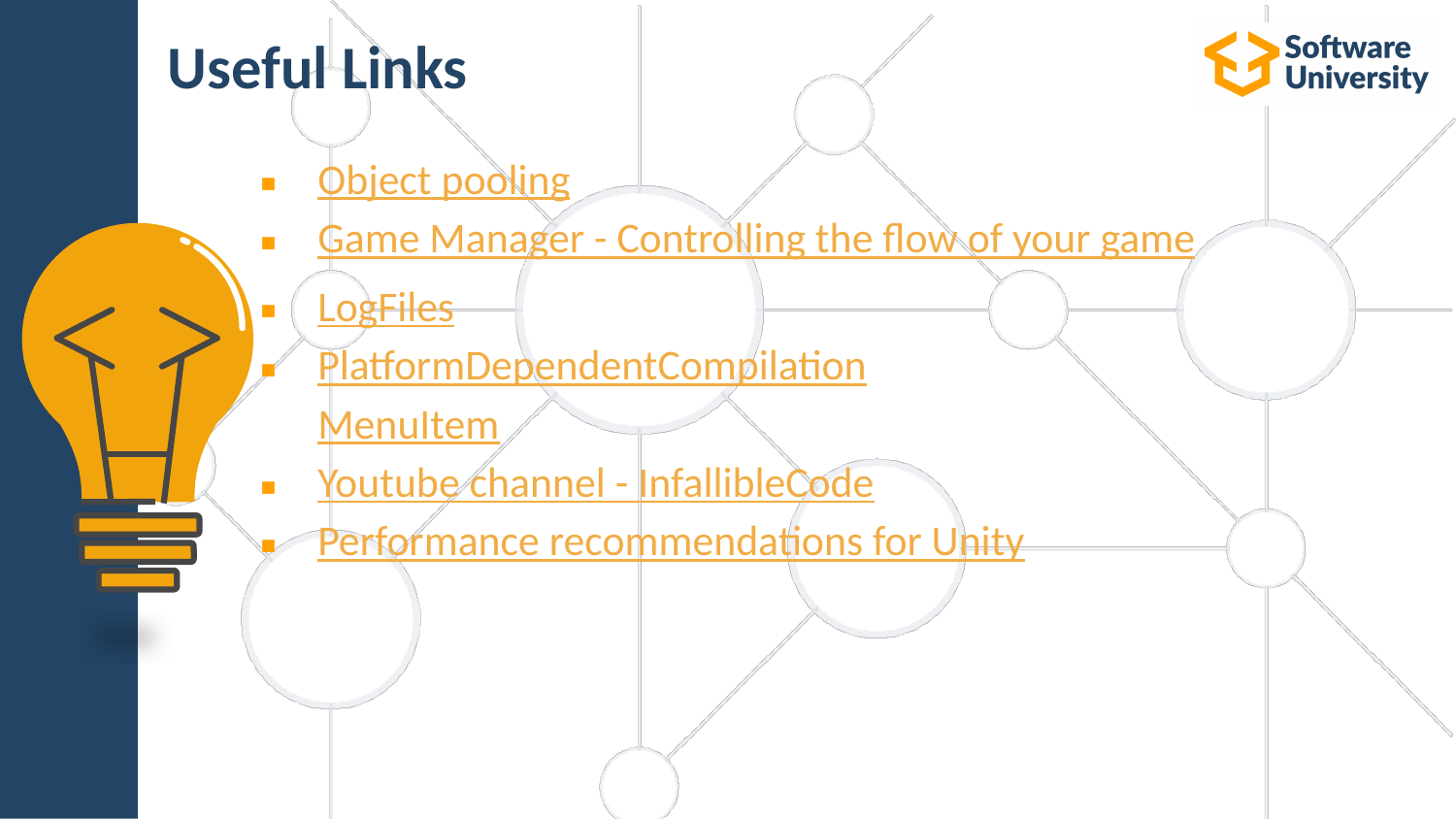

# Useful Links
Object pooling
Game Manager - Controlling the flow of your game
LogFiles
PlatformDependentCompilation
MenuItem
Youtube channel - InfallibleCode
Performance recommendations for Unity